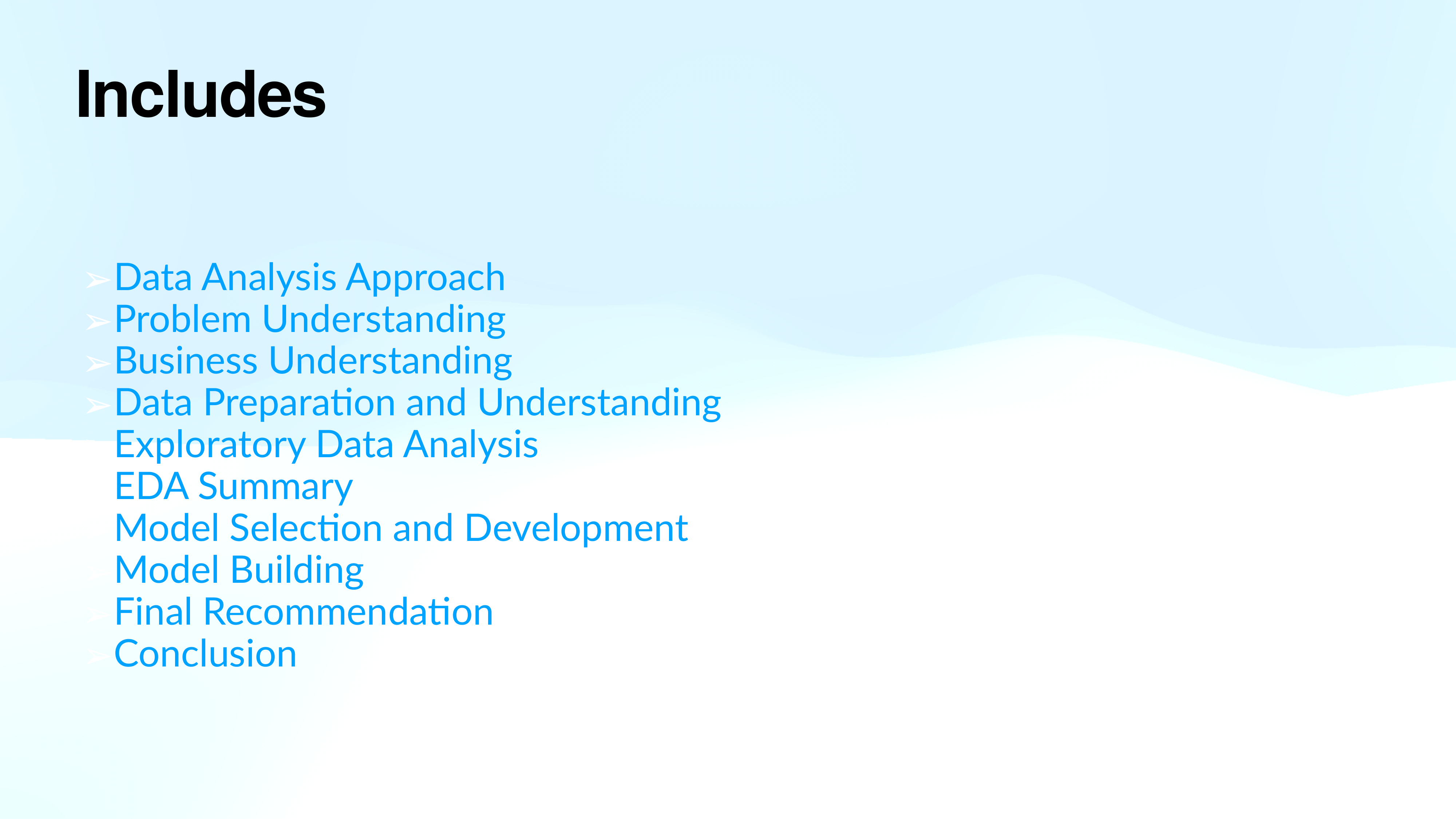

# Includes
Data Analysis Approach
Problem Understanding
Business Understanding
Data Preparation and Understanding
Exploratory Data Analysis
EDA Summary
Model Selection and Development
Model Building
Final Recommendation
Conclusion